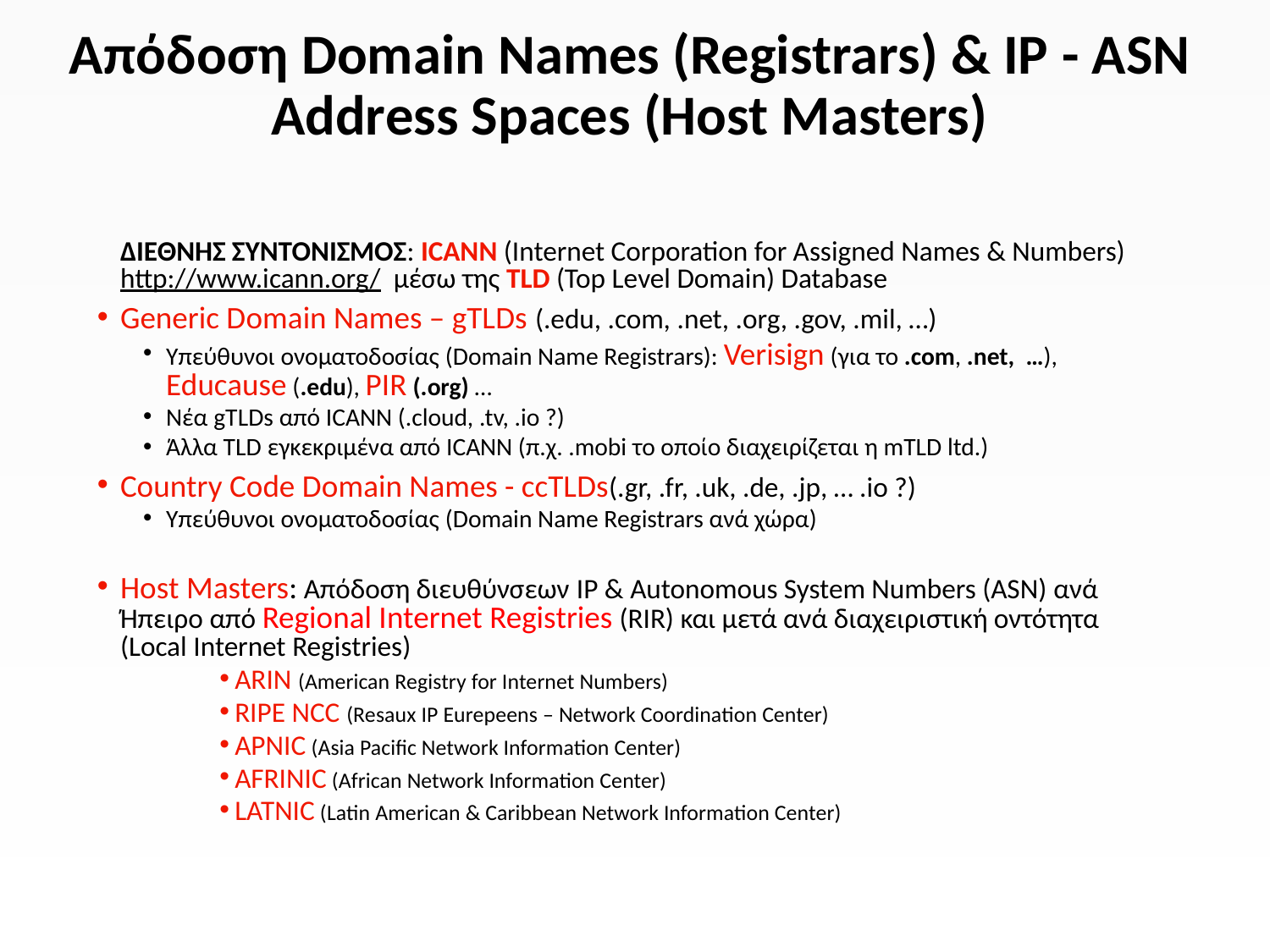

# Απόδοση Domain Names (Registrars) & IP - ASN Address Spaces (Host Masters)
	ΔΙΕΘΝΗΣ ΣΥΝΤΟΝΙΣΜΟΣ: ICANΝ (Internet Corporation for Assigned Names & Numbers) http://www.icann.org/  μέσω της TLD (Top Level Domain) Database
Generic Domain Names – gTLDs (.edu, .com, .net, .org, .gov, .mil, …)
Υπεύθυνοι ονοματοδοσίας (Domain Name Registrars): Verisign (για το .com, .net,  …), Educause (.edu), PIR (.org) …
Νέα gTLDs από ICANN (.cloud, .tv, .io ?)
Άλλα TLD εγκεκριμένα από ICANN (π.χ. .mobi το οποίο διαχειρίζεται η mTLD ltd.)
Country Code Domain Names - ccTLDs(.gr, .fr, .uk, .de, .jp, … .io ?)
Υπεύθυνοι ονοματοδοσίας (Domain Name Registrars ανά χώρα)

Host Masters: Απόδοση διευθύνσεων IP & Autonomous System Numbers (ASN) ανά Ήπειρο από Regional Internet Registries (RIR) και μετά ανά διαχειριστική οντότητα (Local Internet Registries)
 ARIN (American Registry for Internet Numbers)
 RIPE NCC (Resaux IP Eurepeens – Network Coordination Center)
 APNIC (Asia Pacific Network Information Center)
 AFRINIC (African Network Information Center)
 LATNIC (Latin American & Caribbean Network Information Center)